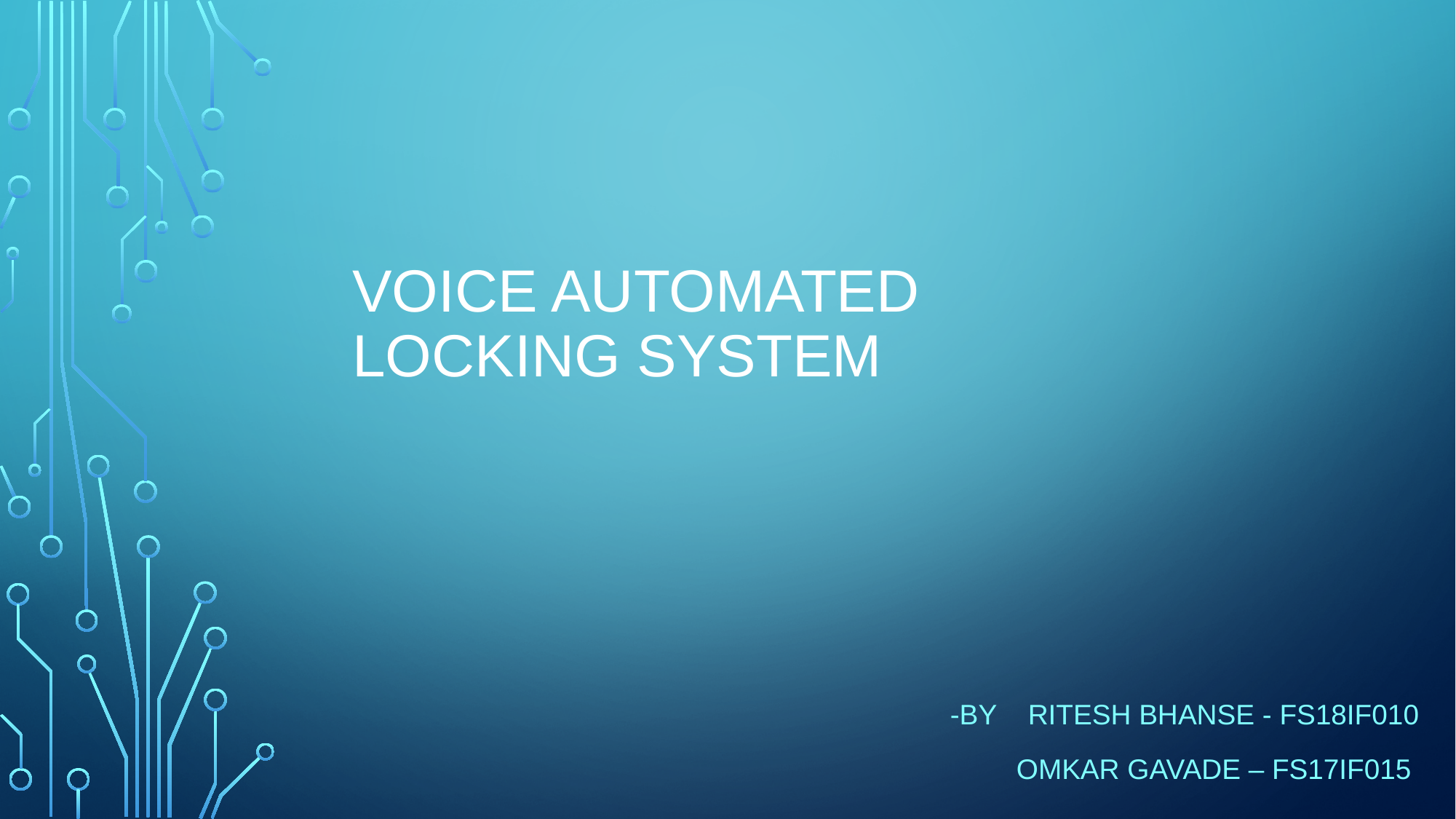

# Voice Automated locking System
               				         -BY    RItESH BHANSE - FS18IF010
OMKAR GAVADE – FS17IF015